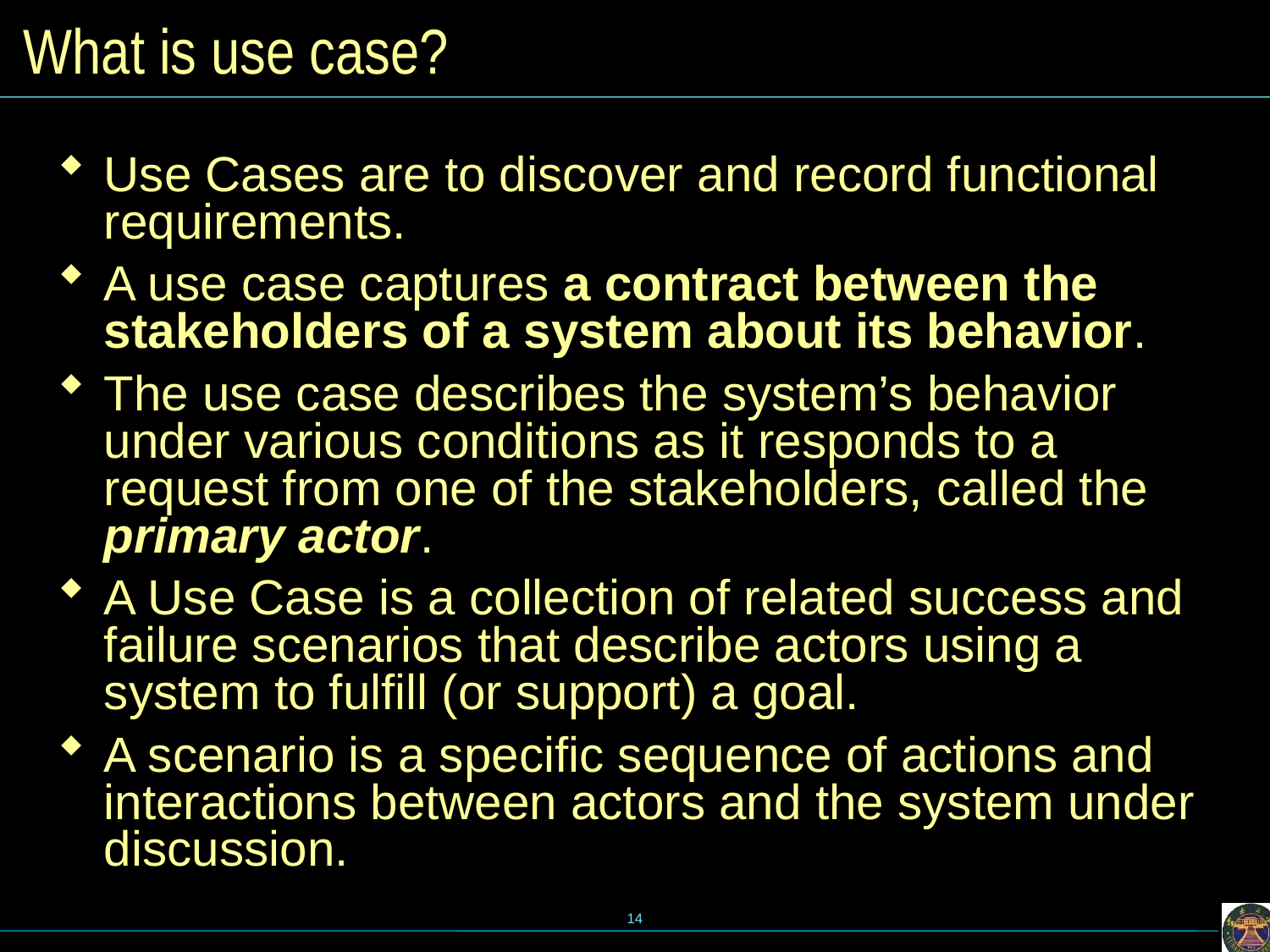

# What is use case?
Use Cases are to discover and record functional requirements.
A use case captures a contract between the stakeholders of a system about its behavior.
The use case describes the system’s behavior under various conditions as it responds to a request from one of the stakeholders, called the primary actor.
A Use Case is a collection of related success and failure scenarios that describe actors using a system to fulfill (or support) a goal.
A scenario is a specific sequence of actions and interactions between actors and the system under discussion.